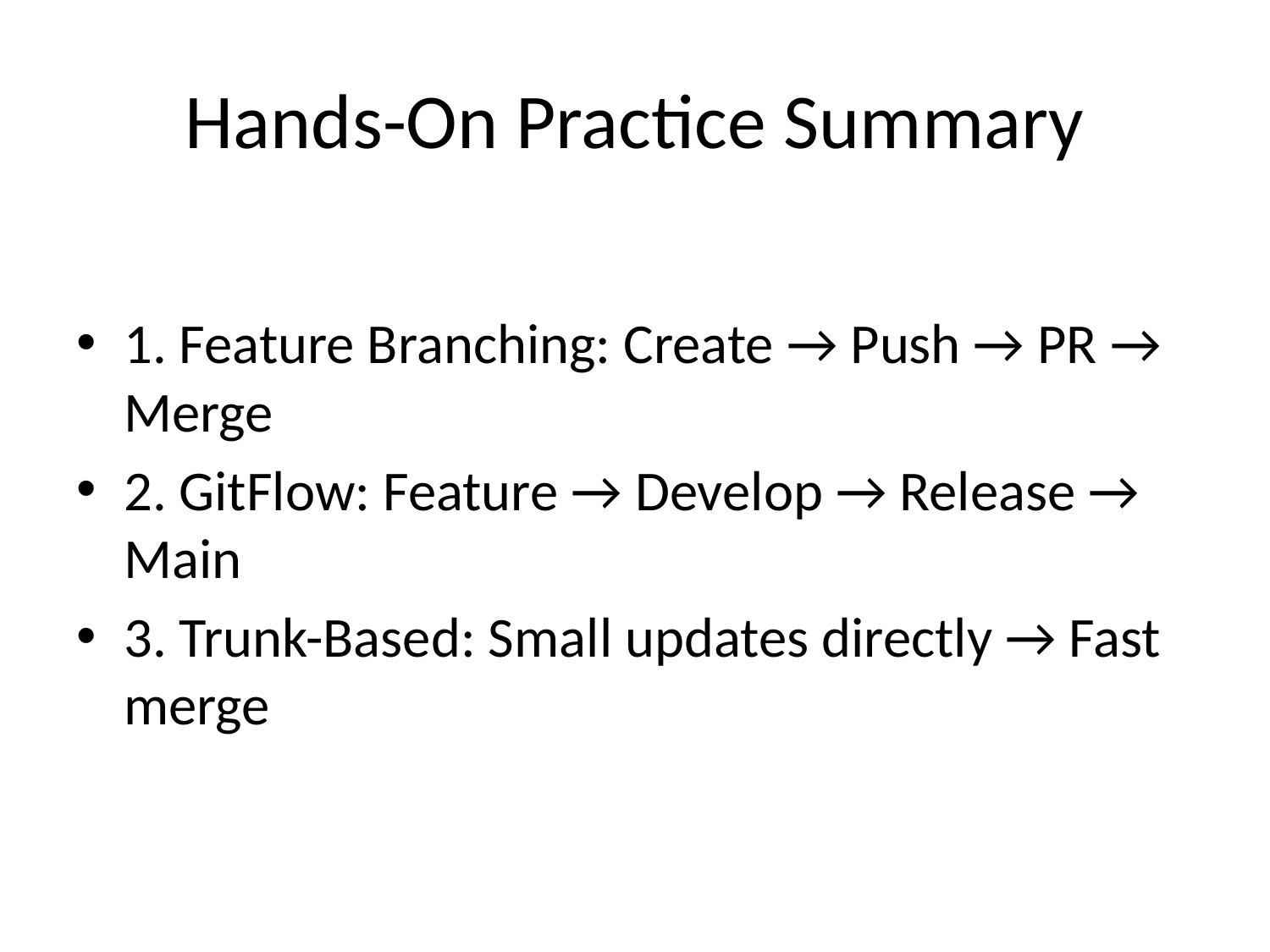

# Hands-On Practice Summary

1. Feature Branching: Create → Push → PR → Merge
2. GitFlow: Feature → Develop → Release → Main
3. Trunk-Based: Small updates directly → Fast merge